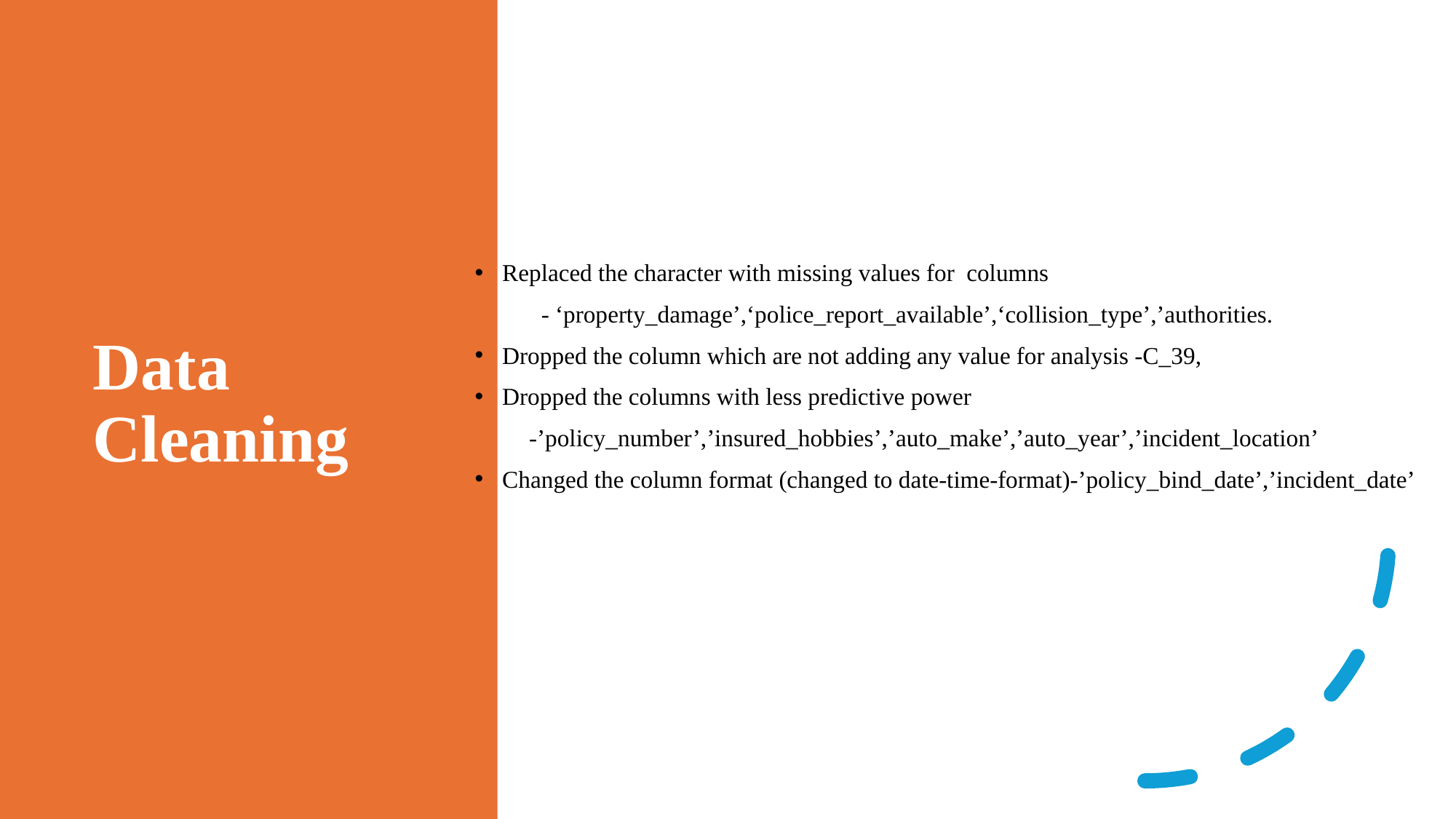

# Data Cleaning
Replaced the character with missing values for  columns
     - ‘property_damage’,‘police_report_available’,‘collision_type’,’authorities.
Dropped the column which are not adding any value for analysis -C_39,
Dropped the columns with less predictive power
         -’policy_number’,’insured_hobbies’,’auto_make’,’auto_year’,’incident_location’
Changed the column format (changed to date-time-format)-’policy_bind_date’,’incident_date’